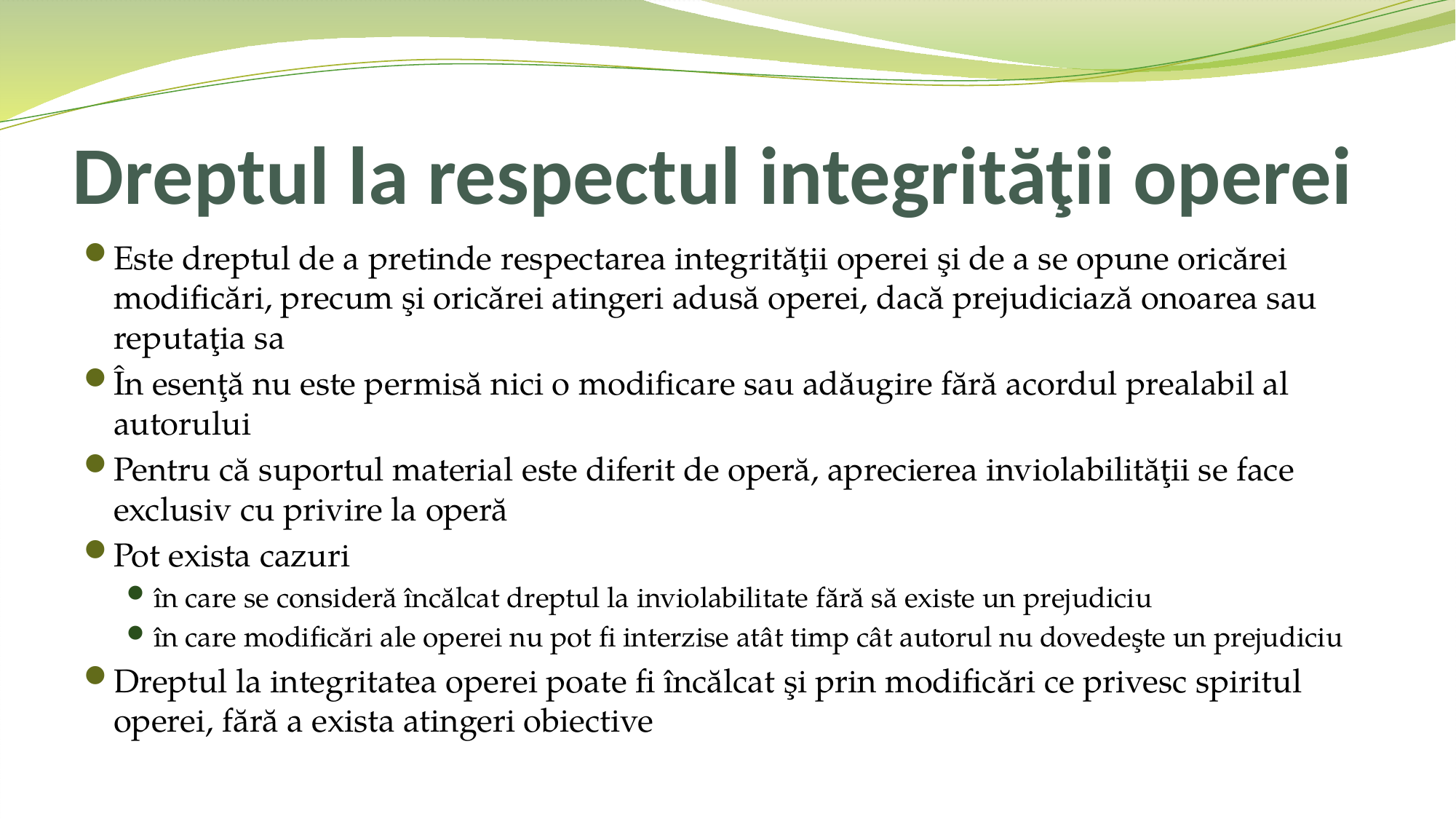

# Dreptul la respectul integrităţii operei
Este dreptul de a pretinde respectarea integrităţii operei şi de a se opune oricărei modificări, precum şi oricărei atingeri adusă operei, dacă prejudiciază onoarea sau reputaţia sa
În esenţă nu este permisă nici o modificare sau adăugire fără acordul prealabil al autorului
Pentru că suportul material este diferit de operă, aprecierea inviolabilităţii se face exclusiv cu privire la operă
Pot exista cazuri
în care se consideră încălcat dreptul la inviolabilitate fără să existe un prejudiciu
în care modificări ale operei nu pot fi interzise atât timp cât autorul nu dovedeşte un prejudiciu
Dreptul la integritatea operei poate fi încălcat şi prin modificări ce privesc spiritul operei, fără a exista atingeri obiective